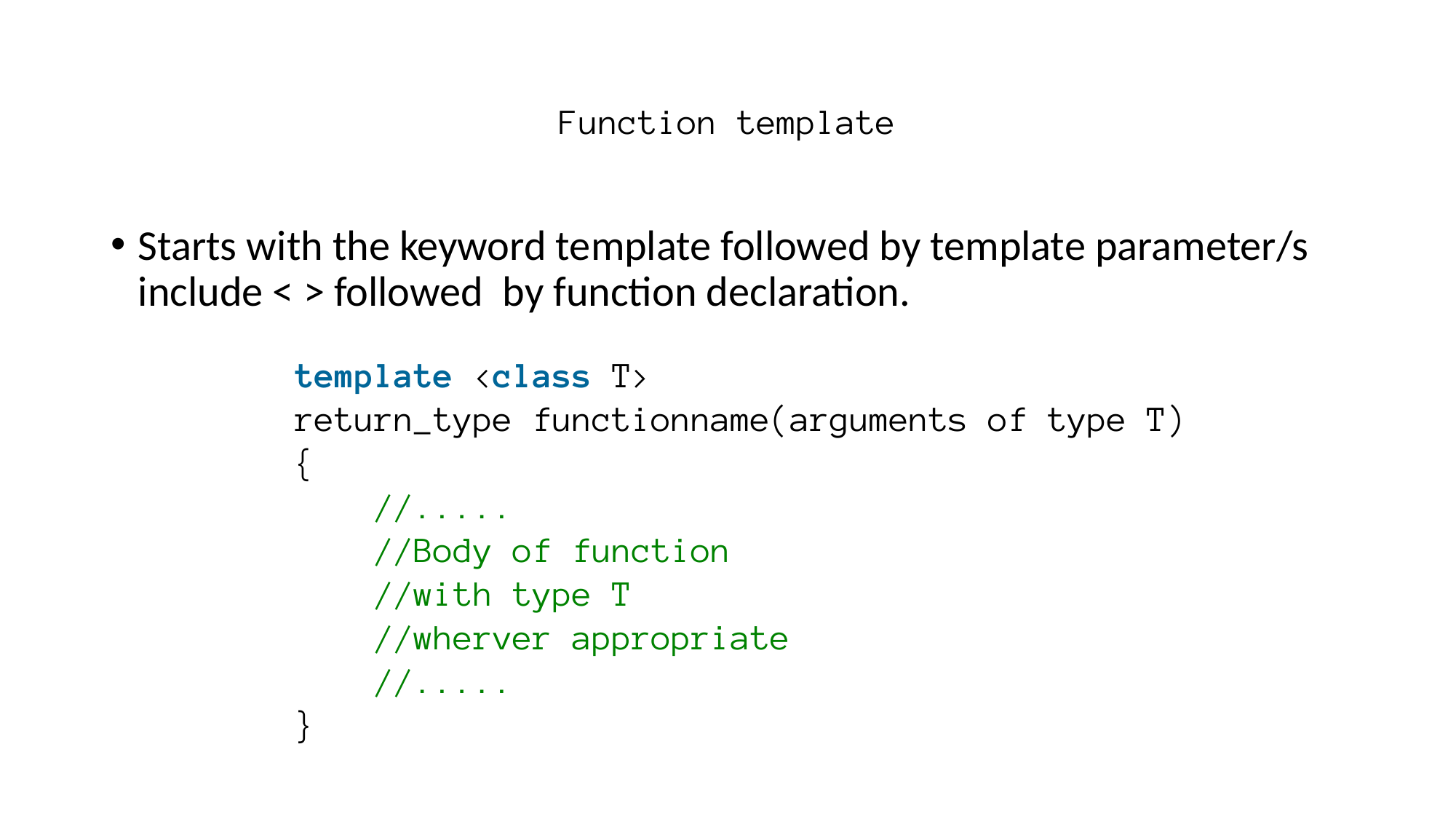

# Function template
Starts with the keyword template followed by template parameter/s include < > followed  by function declaration.
template <class T>
return_type functionname(arguments of type T)
{
    //.....
    //Body of function
    //with type T
    //wherver appropriate
    //.....
}